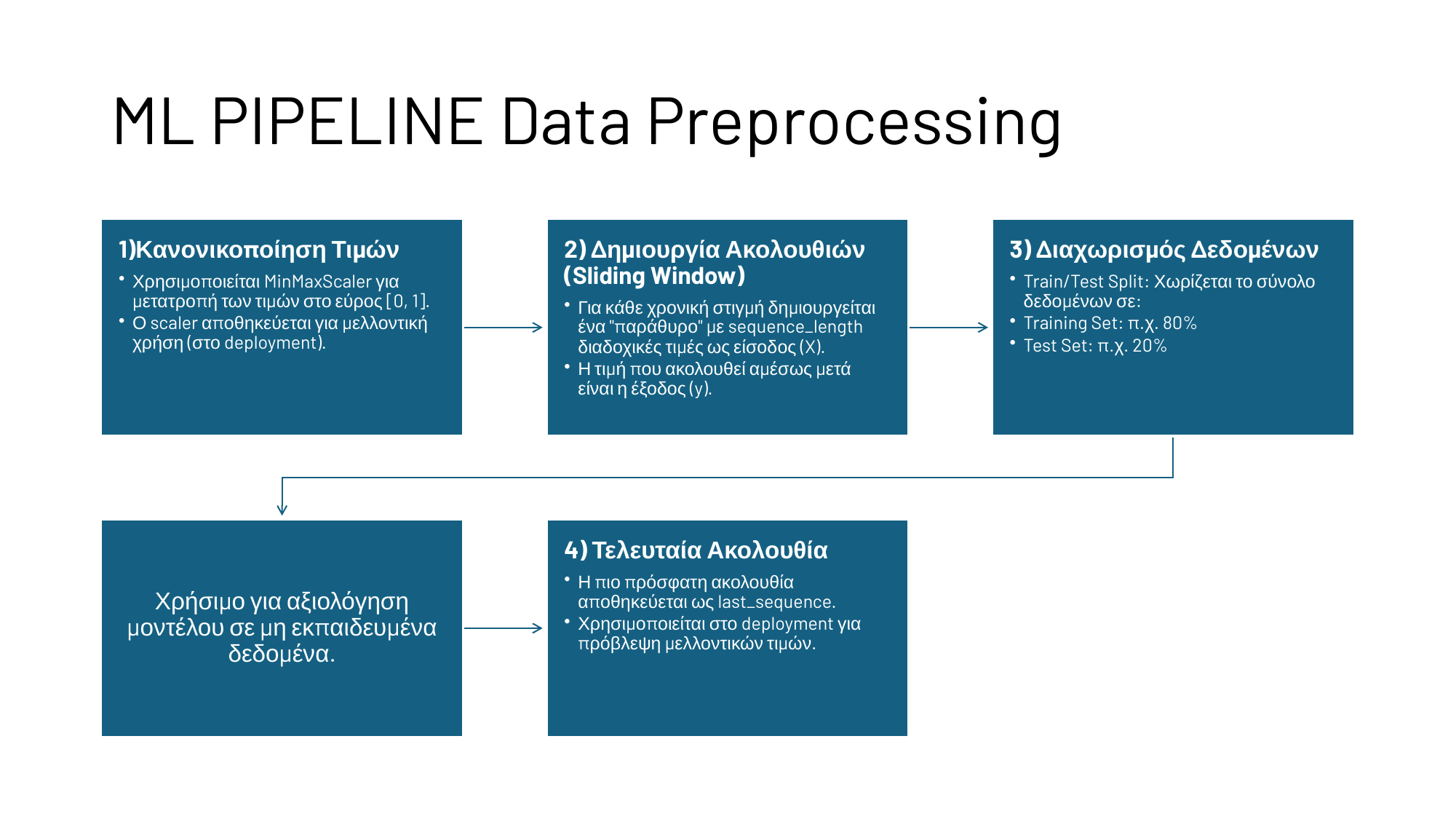

# ML PIPELINE Data Preprocessing

1)Κανονικοποίηση Τιμών
Χρησιμοποιείται MinMaxScaler για μετατροπή των τιμών στο εύρος [0, 1].
Ο scaler αποθηκεύεται για μελλοντική χρήση (στο deployment).

2) Δημιουργία Ακολουθιών (Sliding Window)
Για κάθε χρονική στιγμή δημιουργείται ένα "παράθυρο" με sequence_length διαδοχικές τιμές ως είσοδος (X).
Η τιμή που ακολουθεί αμέσως μετά είναι η έξοδος (y).

3) Διαχωρισμός Δεδομένων
Train/Test Split: Χωρίζεται το σύνολο δεδομένων σε:
Training Set: π.χ. 80%
Test Set: π.χ. 20%

Χρήσιμο για αξιολόγηση μοντέλου σε μη εκπαιδευμένα δεδομένα.
4) Τελευταία Ακολουθία
Η πιο πρόσφατη ακολουθία αποθηκεύεται ως last_sequence.
Χρησιμοποιείται στο deployment για πρόβλεψη μελλοντικών τιμών.